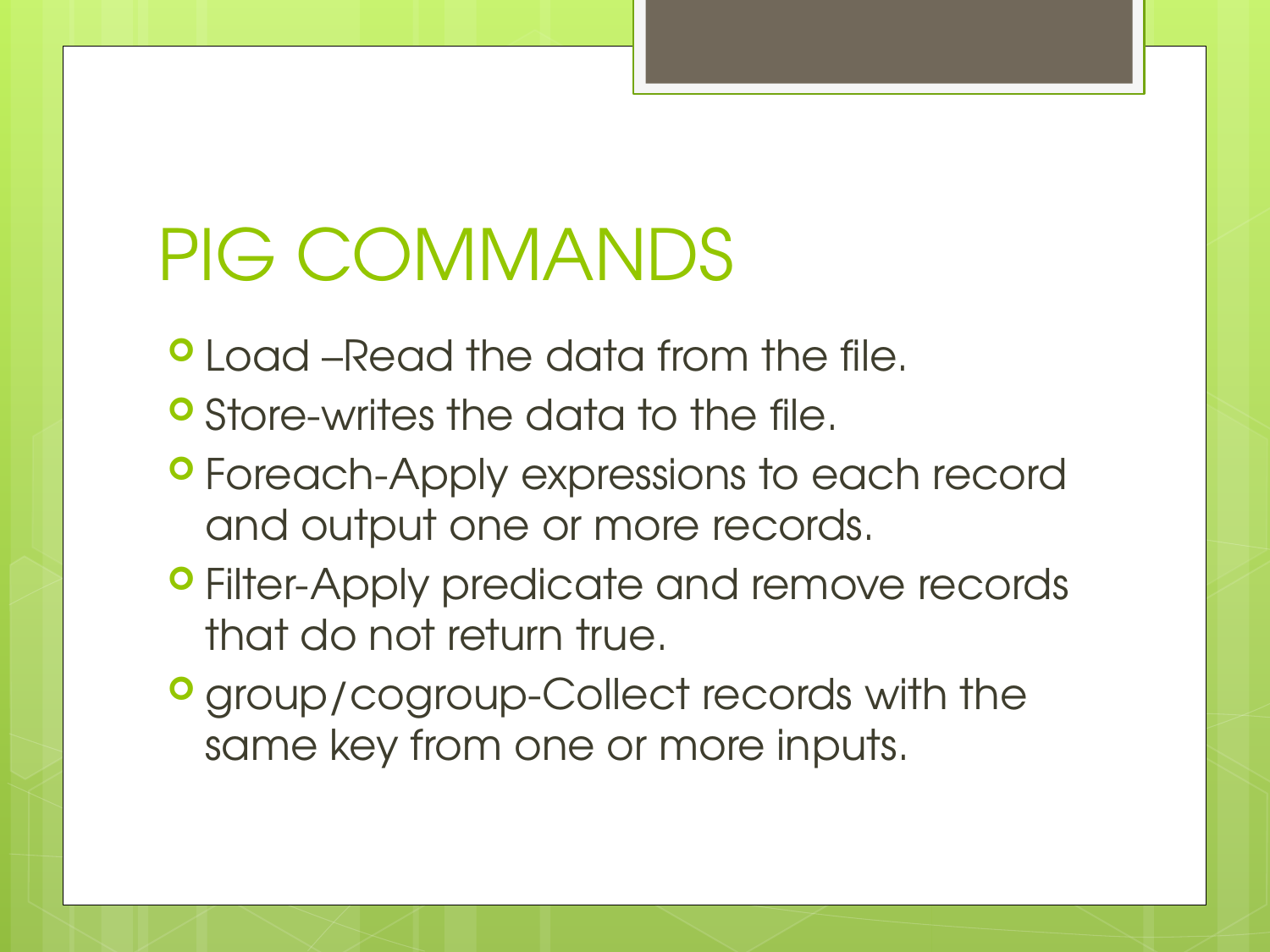

# PIG COMMANDS
Load –Read the data from the file.
Store-writes the data to the file.
Foreach-Apply expressions to each record and output one or more records.
Filter-Apply predicate and remove records that do not return true.
group/cogroup-Collect records with the same key from one or more inputs.